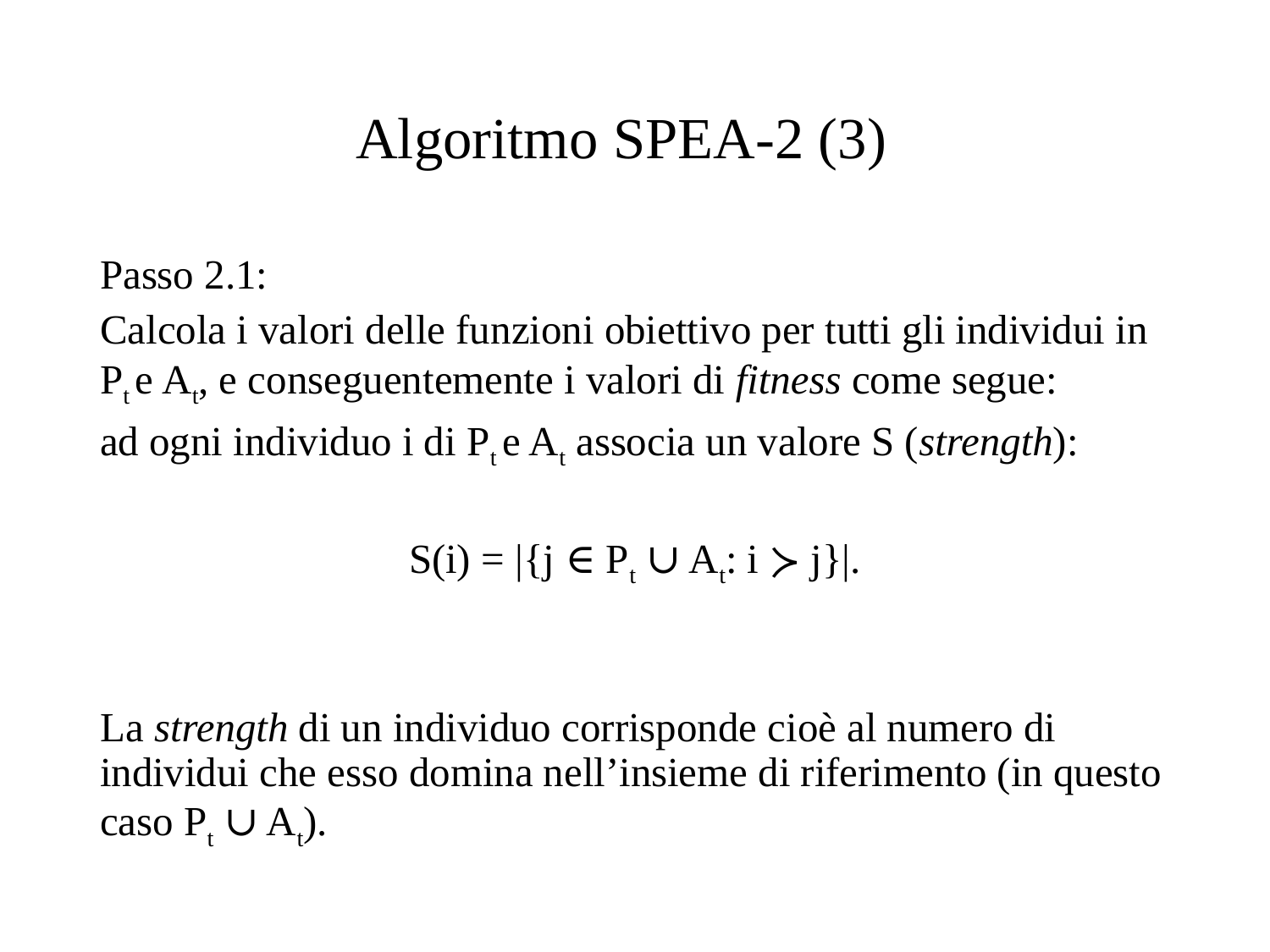

Algoritmo SPEA-2 (3)
Passo 2.1:
Calcola i valori delle funzioni obiettivo per tutti gli individui in Pt e At, e conseguentemente i valori di fitness come segue:
ad ogni individuo i di Pt e At associa un valore S (strength):

S(i) = |{j ∈ Pt ∪ At: i ≻ j}|.

La strength di un individuo corrisponde cioè al numero di individui che esso domina nell’insieme di riferimento (in questo caso Pt ∪ At).